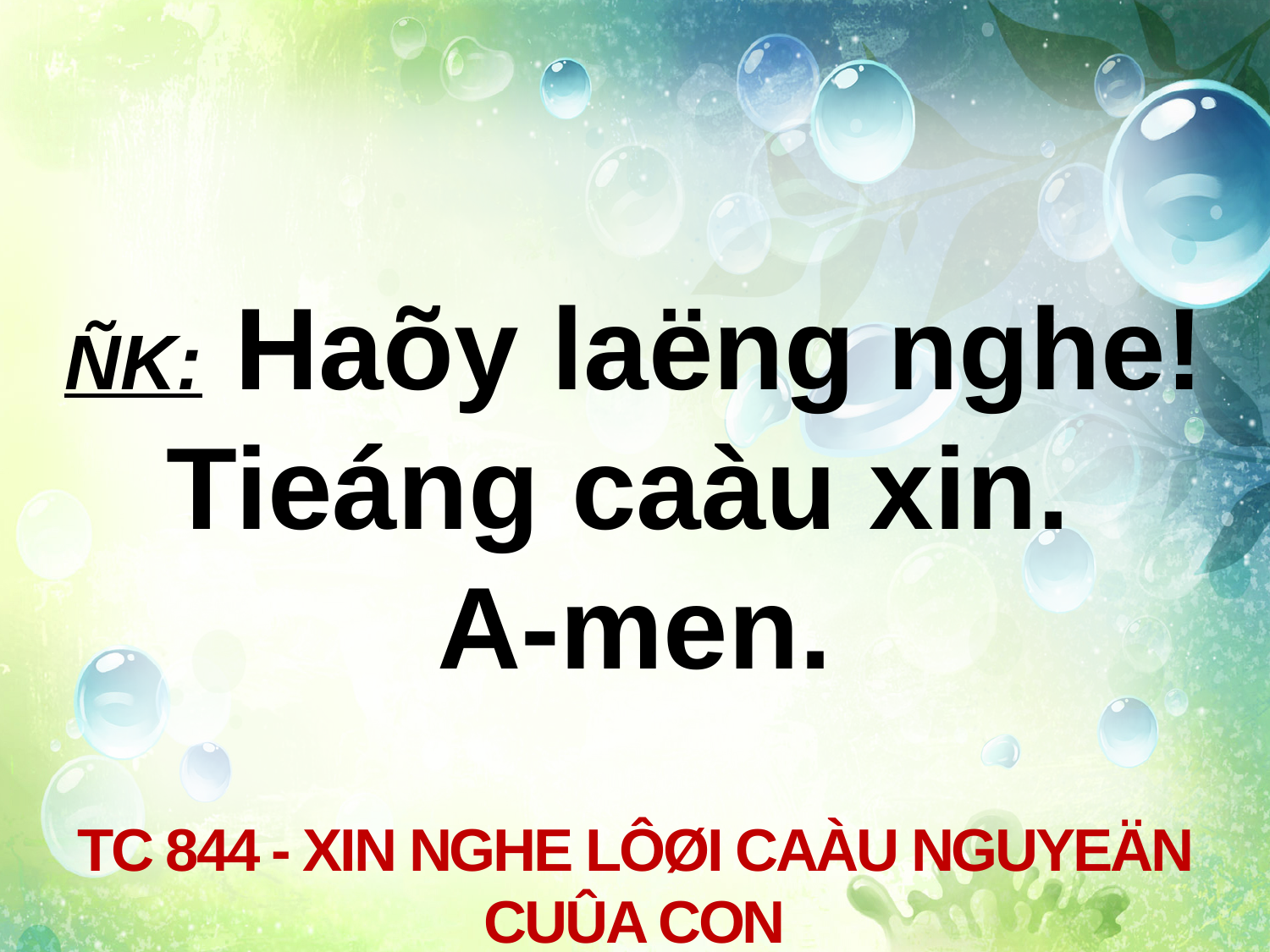

ÑK: Haõy laëng nghe! Tieáng caàu xin.
A-men.
TC 844 - XIN NGHE LÔØI CAÀU NGUYEÄN CUÛA CON